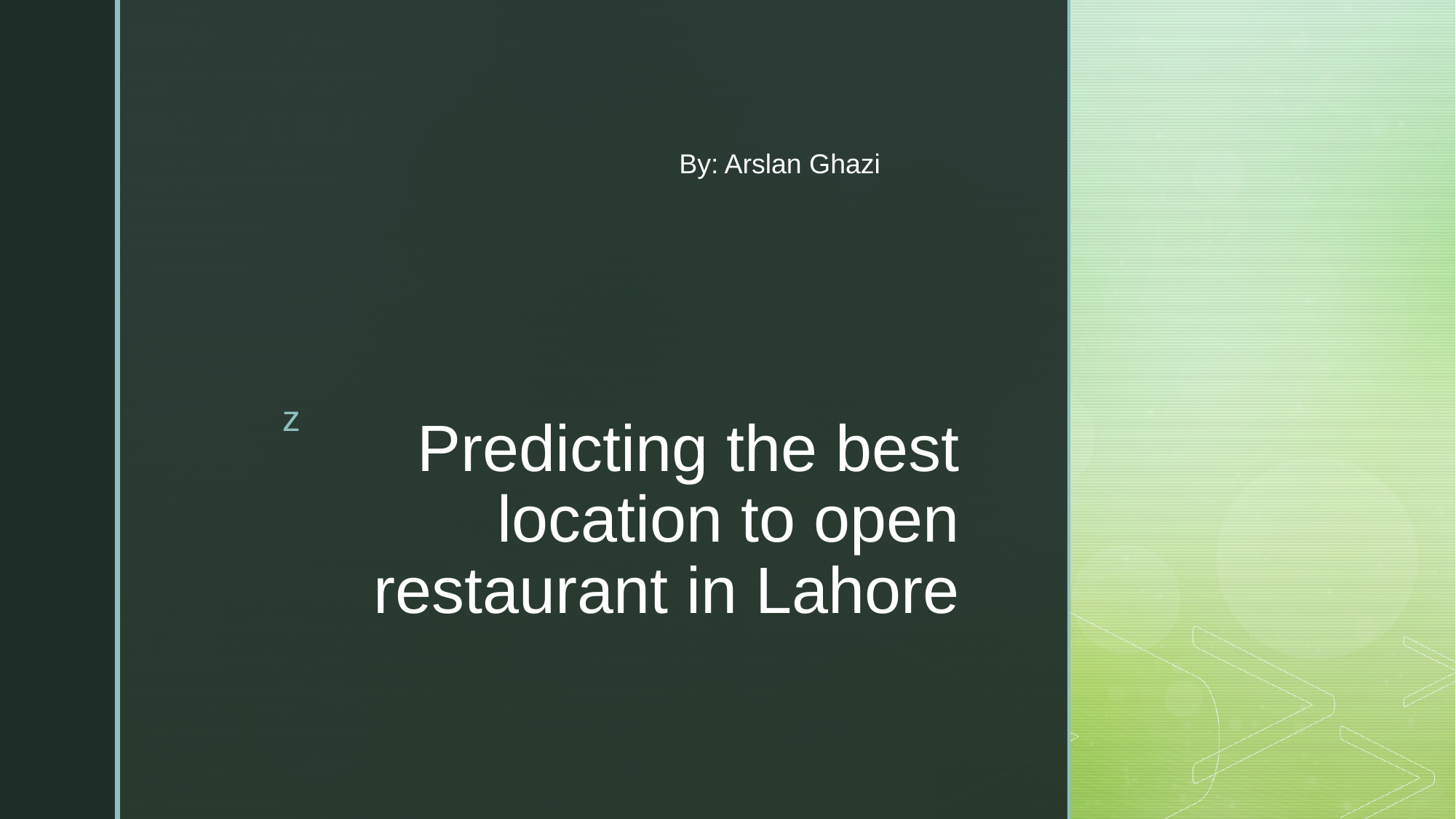

By: Arslan Ghazi
# Predicting the best location to open restaurant in Lahore